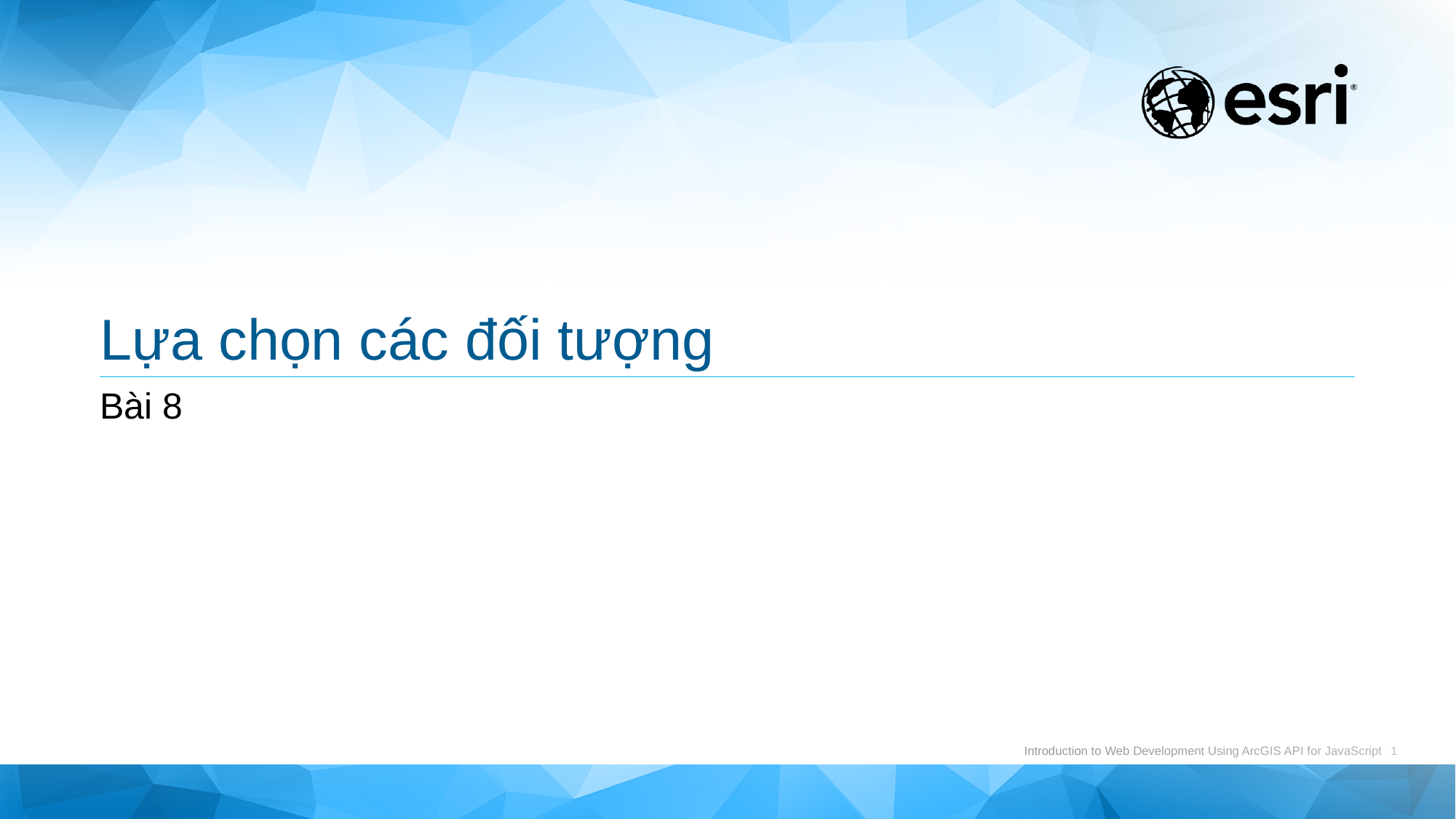

# Lựa chọn các đối tượng
Bài 8